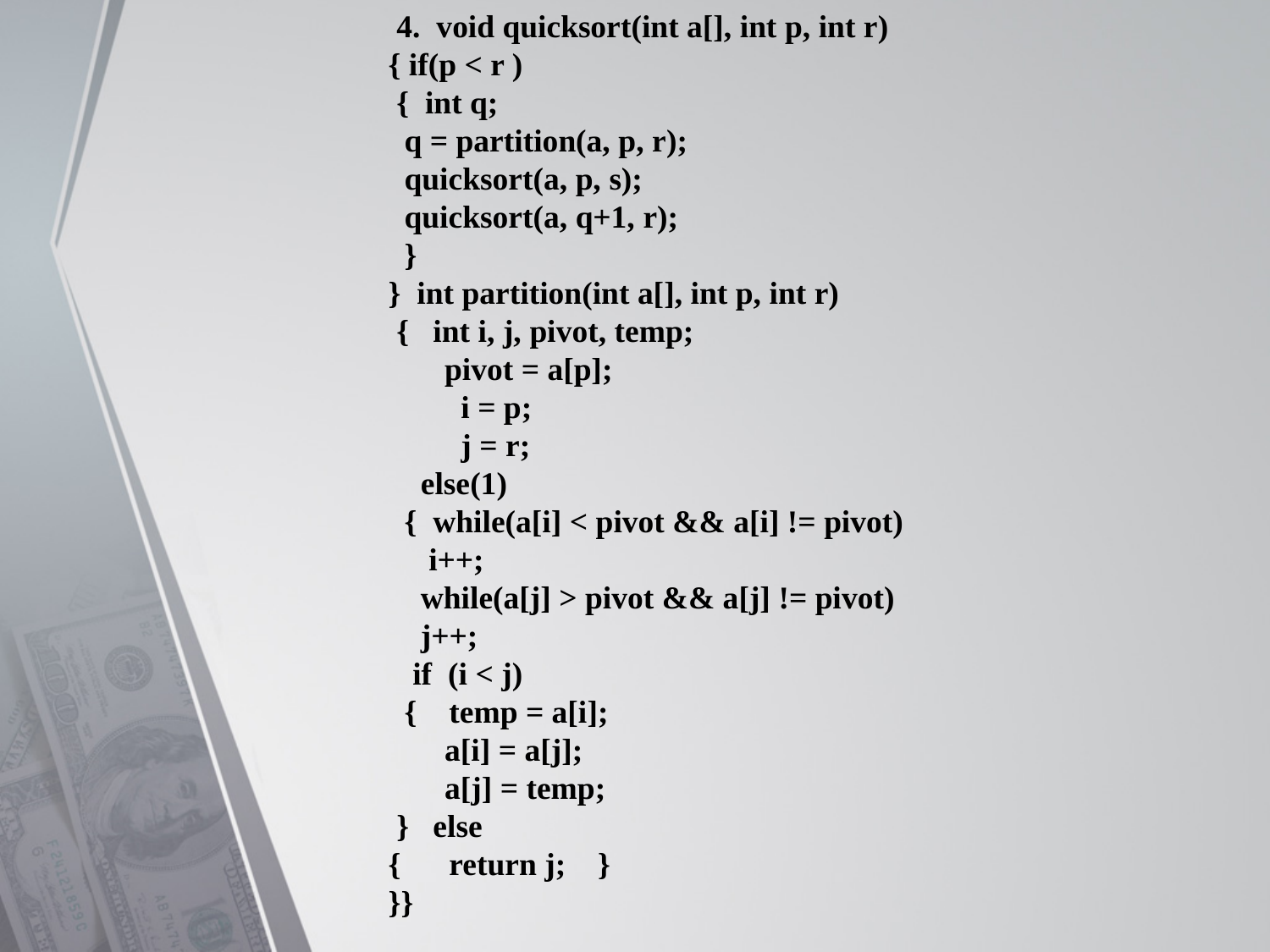

4.  void quicksort(int a[], int p, int r)
  { if(p < r )
   {  int q;
    q = partition(a, p, r);
    quicksort(a, p, s);
    quicksort(a, q+1, r);
    }
  }  int partition(int a[], int p, int r)
   {   int i, j, pivot, temp;
         pivot = a[p];
           i = p;
           j = r;
      else(1)
    {  while(a[i] < pivot && a[i] != pivot)
       i++;
      while(a[j] > pivot && a[j] != pivot)
      j++;
     if  (i < j)
    {    temp = a[i];
         a[i] = a[j];
         a[j] = temp;
   }   else
  {      return j;    }
  }}